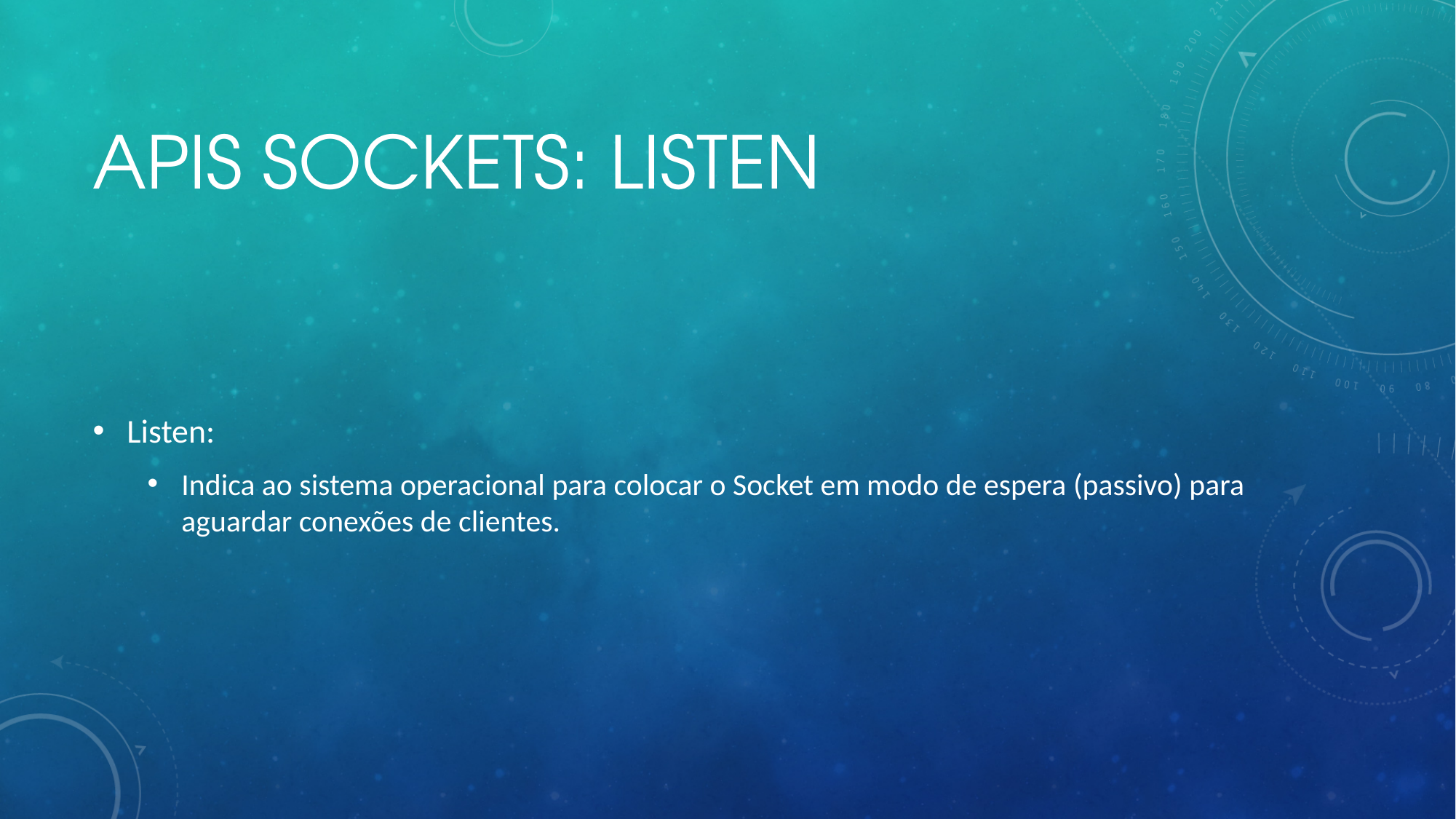

# APIs Sockets: Listen
Listen:
Indica ao sistema operacional para colocar o Socket em modo de espera (passivo) para aguardar conexões de clientes.